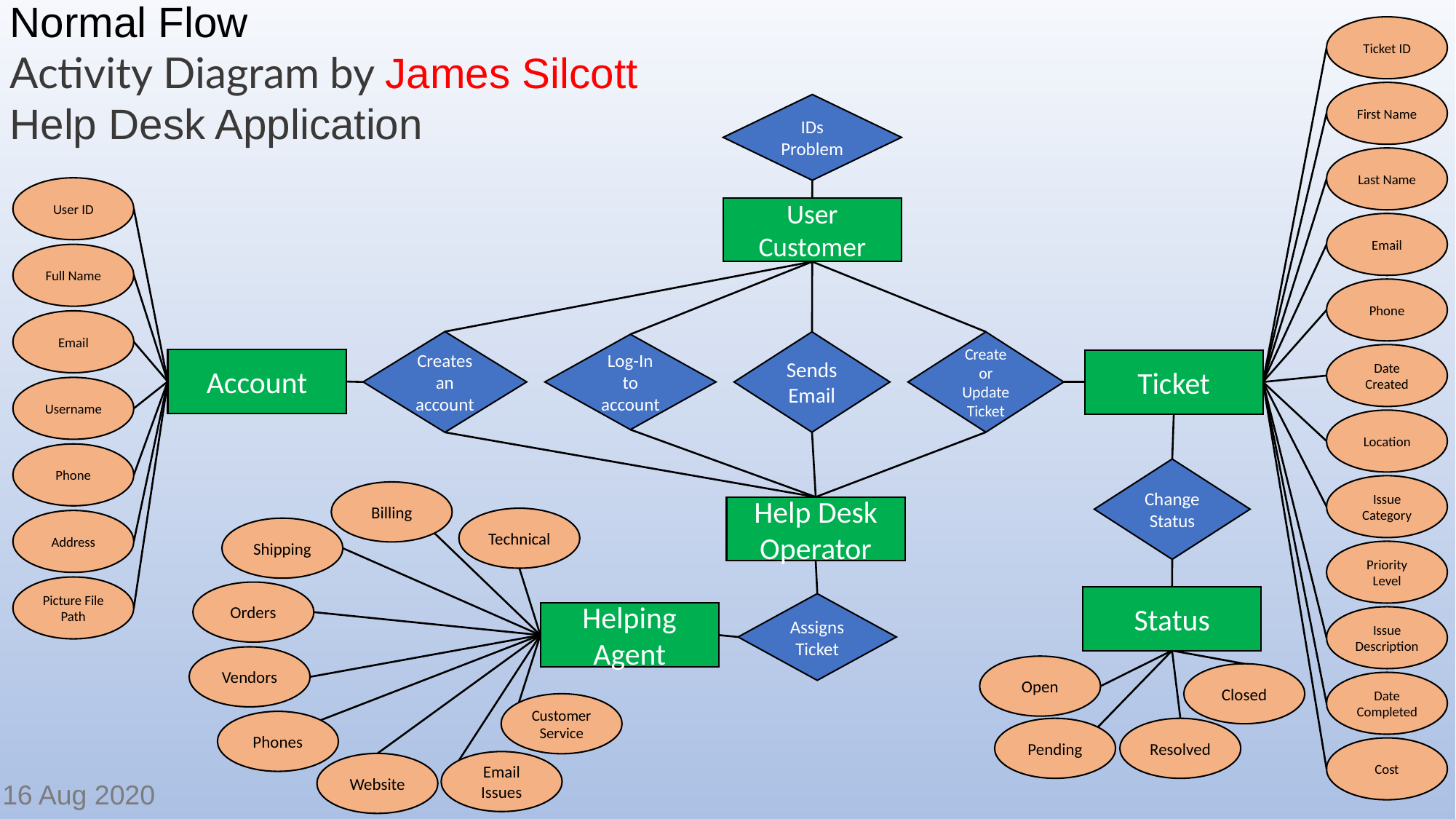

Normal Flow
Activity Diagram by James Silcott
Help Desk Application

Ticket ID
First Name
IDs Problem
Last Name
User ID
User
Customer
Email
Full Name
Phone
Email
Creates an account
Sends Email
Create or Update Ticket
Log-In to account
Date Created
Account
Ticket
Username
Location
Phone
Change Status
Issue Category
Billing
Help Desk Operator
Technical
Address
Shipping
Priority Level
Picture File Path
Orders
Status
Assigns Ticket
Helping Agent
Issue Description
Vendors
Open
Closed
Date Completed
Customer Service
Phones
Pending
Resolved
Cost
Email Issues
Website
16 Aug 2020